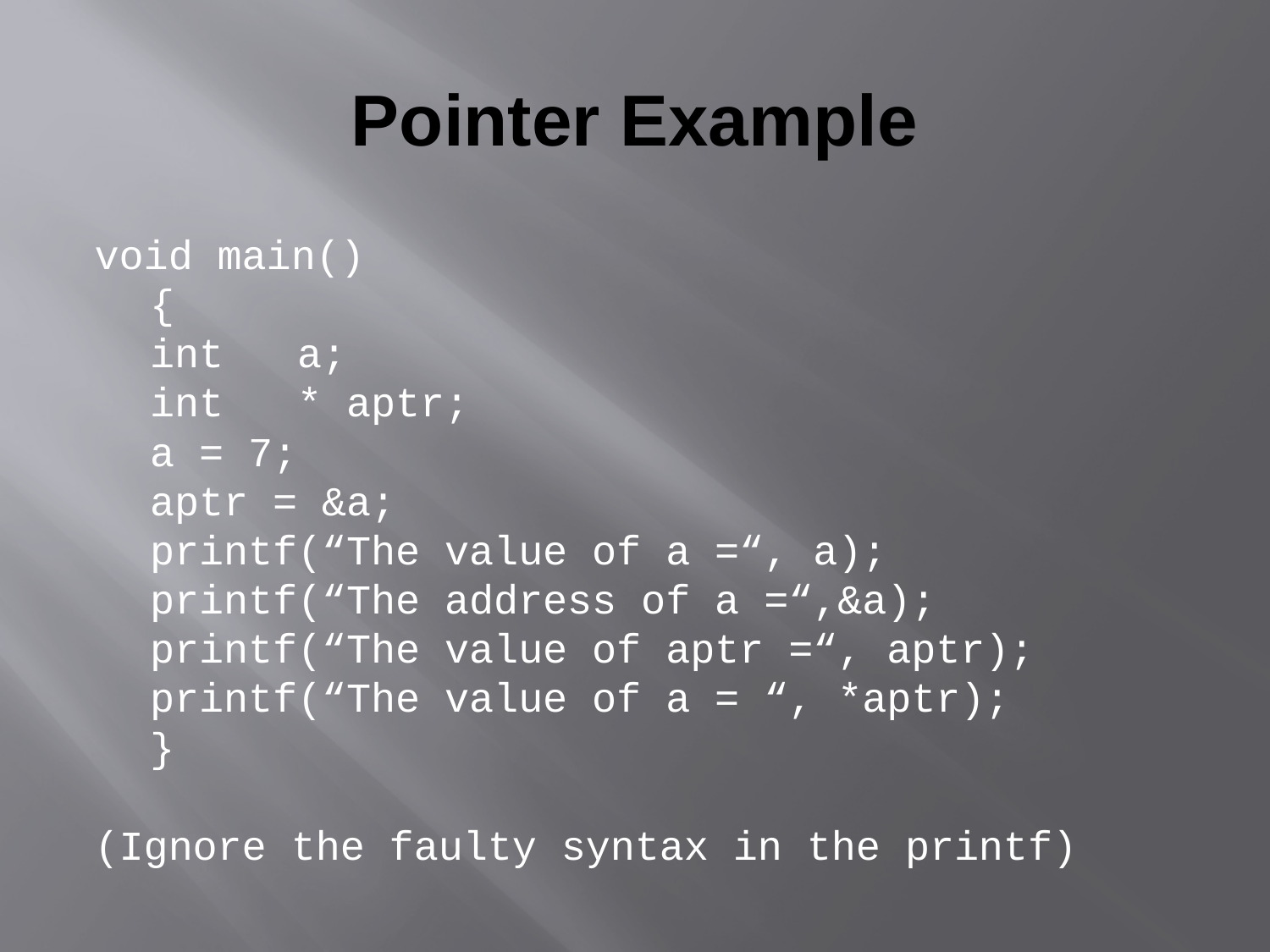

# Pointer Example
void main()
	{
		int   a;
		int   * aptr;
		a = 7;
		aptr = &a;
		printf(“The value of a =“, a); 	printf(“The address of a =“,&a);
		printf(“The value of aptr =“, aptr);
		printf(“The value of a = “, *aptr);
	}

(Ignore the faulty syntax in the printf)